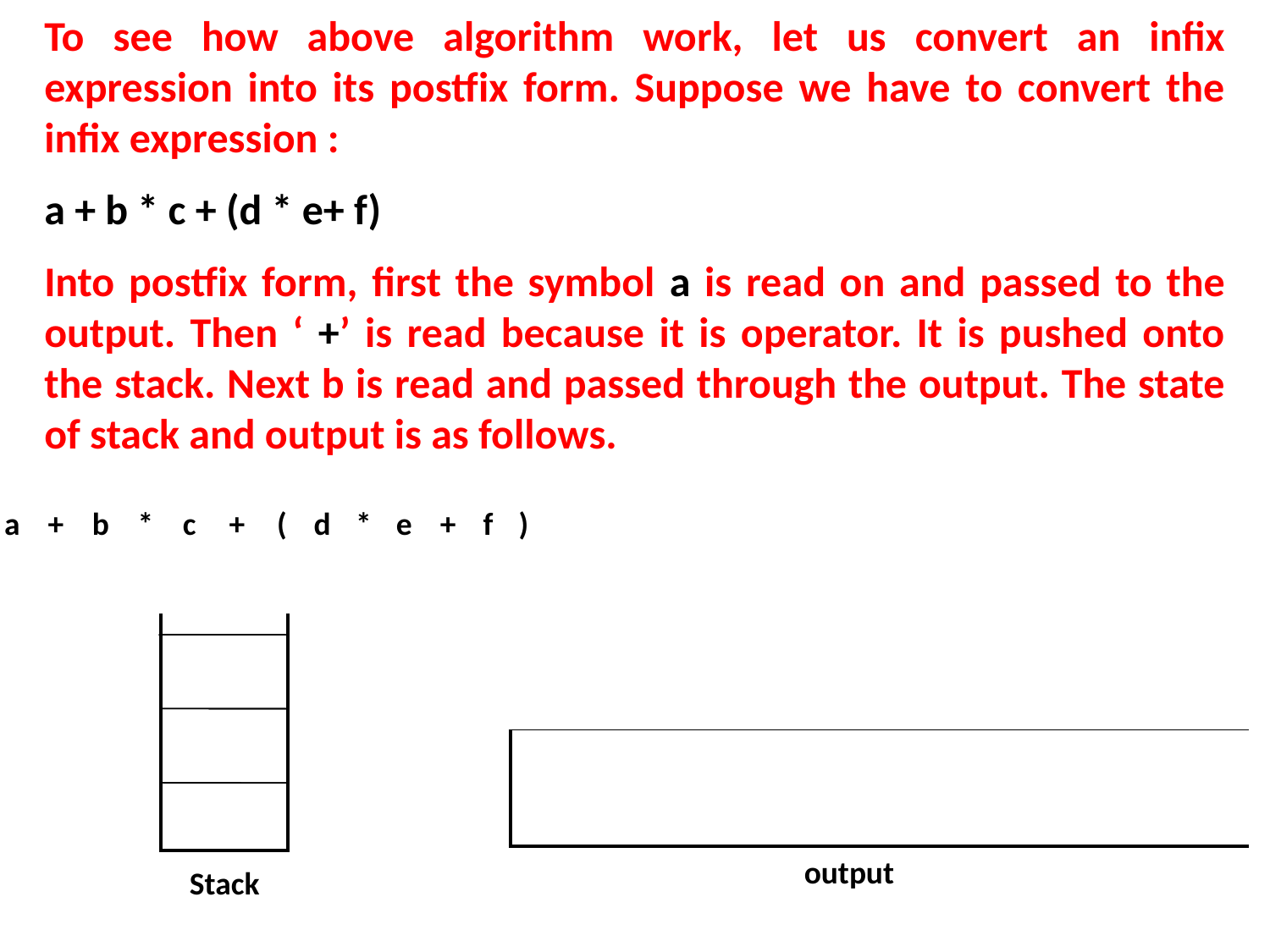

To see how above algorithm work, let us convert an infix expression into its postfix form. Suppose we have to convert the infix expression :
a + b * c + (d * e+ f)
Into postfix form, first the symbol a is read on and passed to the output. Then ‘ +’ is read because it is operator. It is pushed onto the stack. Next b is read and passed through the output. The state of stack and output is as follows.
a
+
b
*
c
+
(
d
*
e
+
f
)
|  |
| --- |

|  |
| --- |

output
Stack